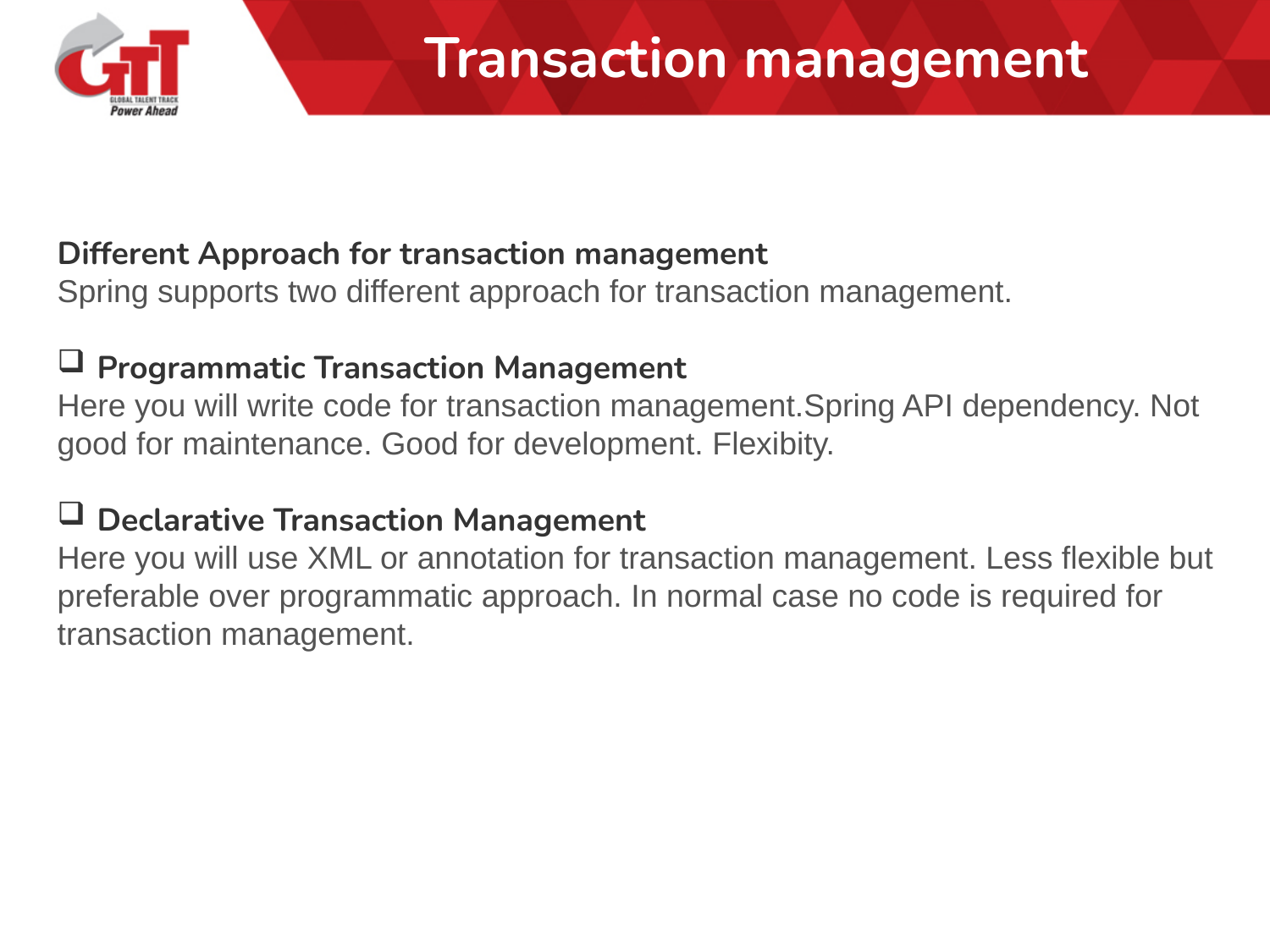

# Transaction management
Different Approach for transaction management
Spring supports two different approach for transaction management.

Programmatic Transaction Management
Here you will write code for transaction management.Spring API dependency. Not good for maintenance. Good for development. Flexibity.

Declarative Transaction Management
Here you will use XML or annotation for transaction management. Less flexible but preferable over programmatic approach. In normal case no code is required for transaction management.